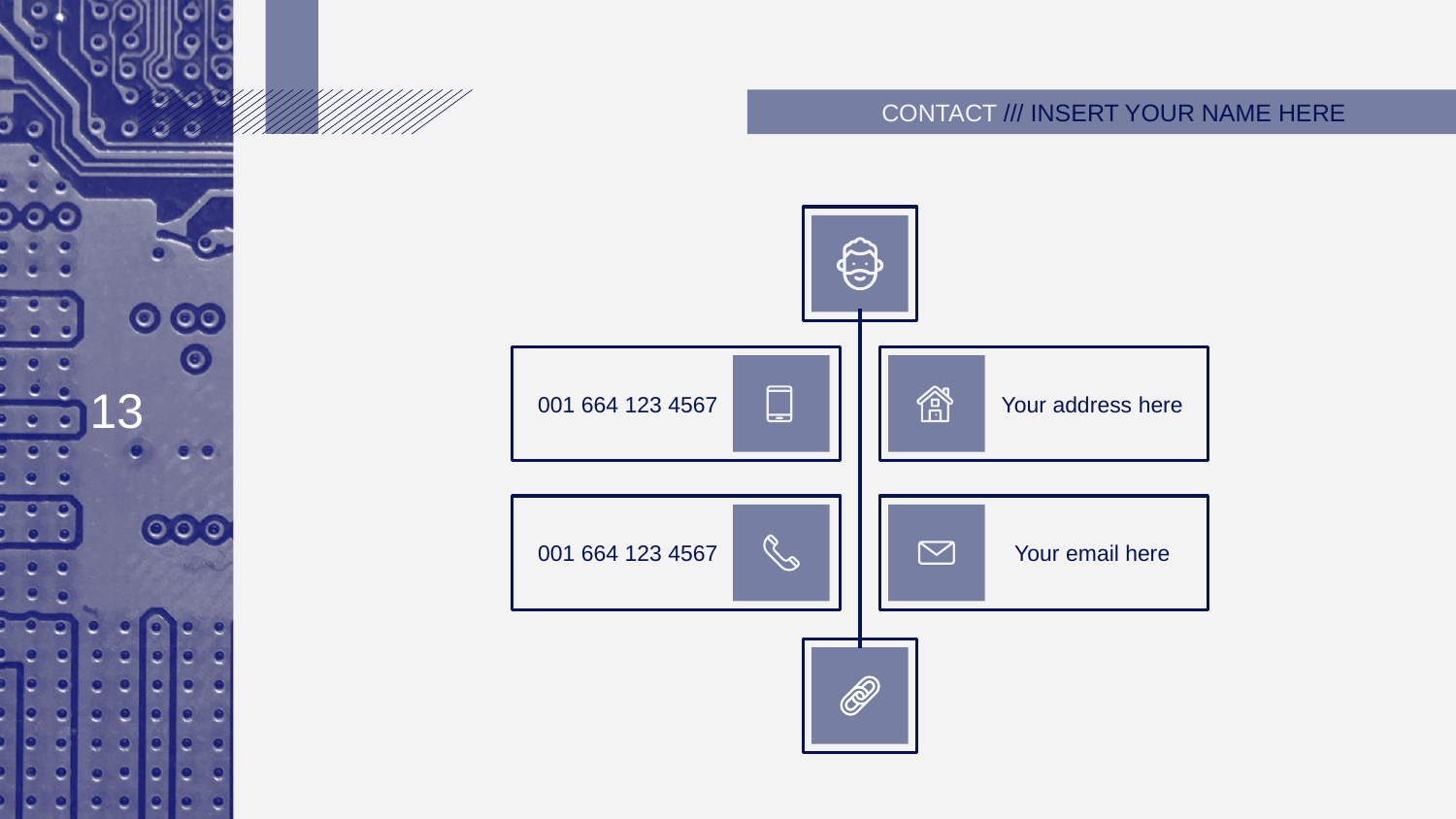

# CONTACT /// INSERT YOUR NAME HERE

001 664 123 4567

Your address here

13

001 664 123 4567

Your email here